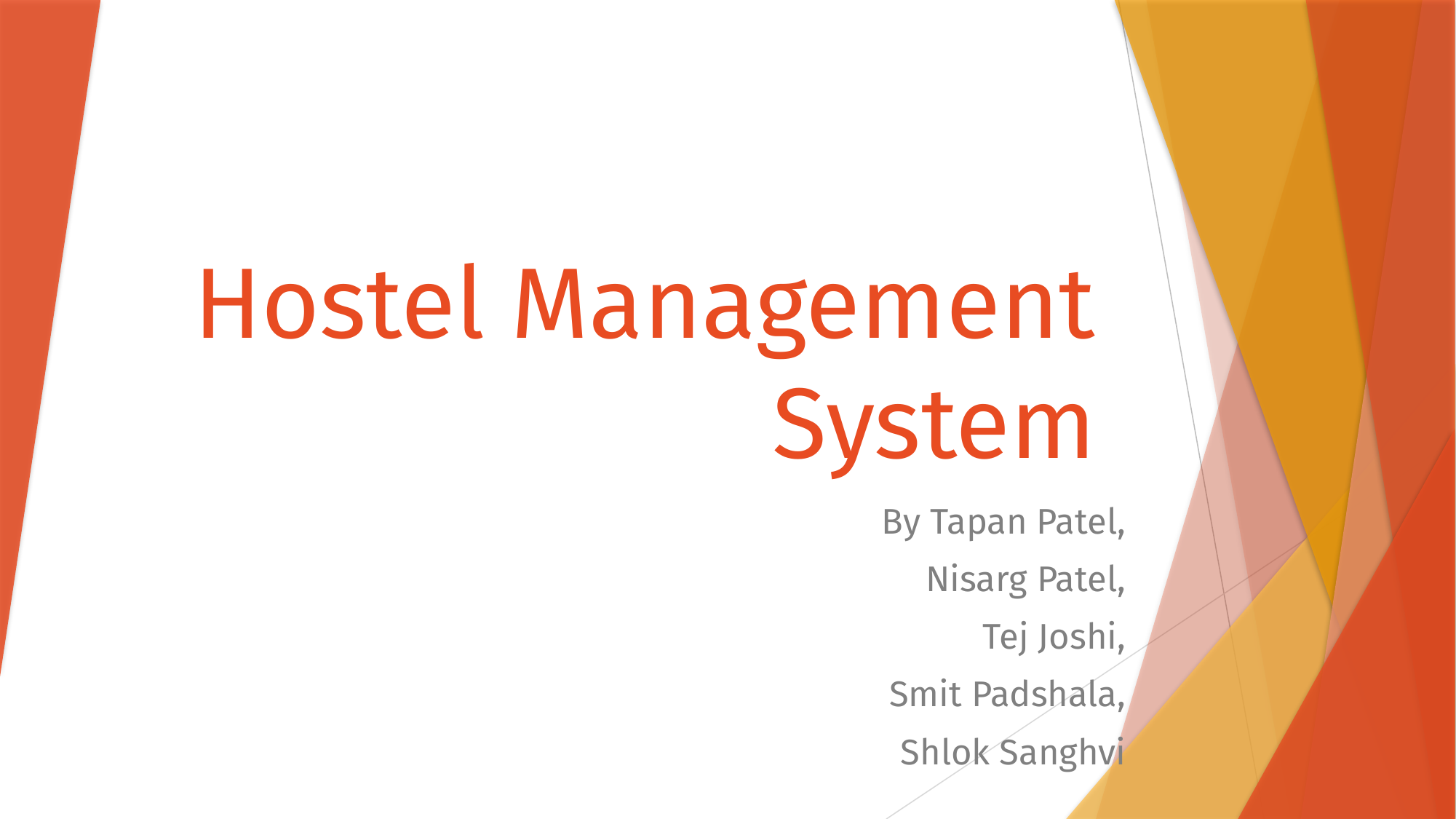

# Hostel Management System
					By Tapan Patel,
Nisarg Patel,
Tej Joshi,
Smit Padshala,
Shlok Sanghvi